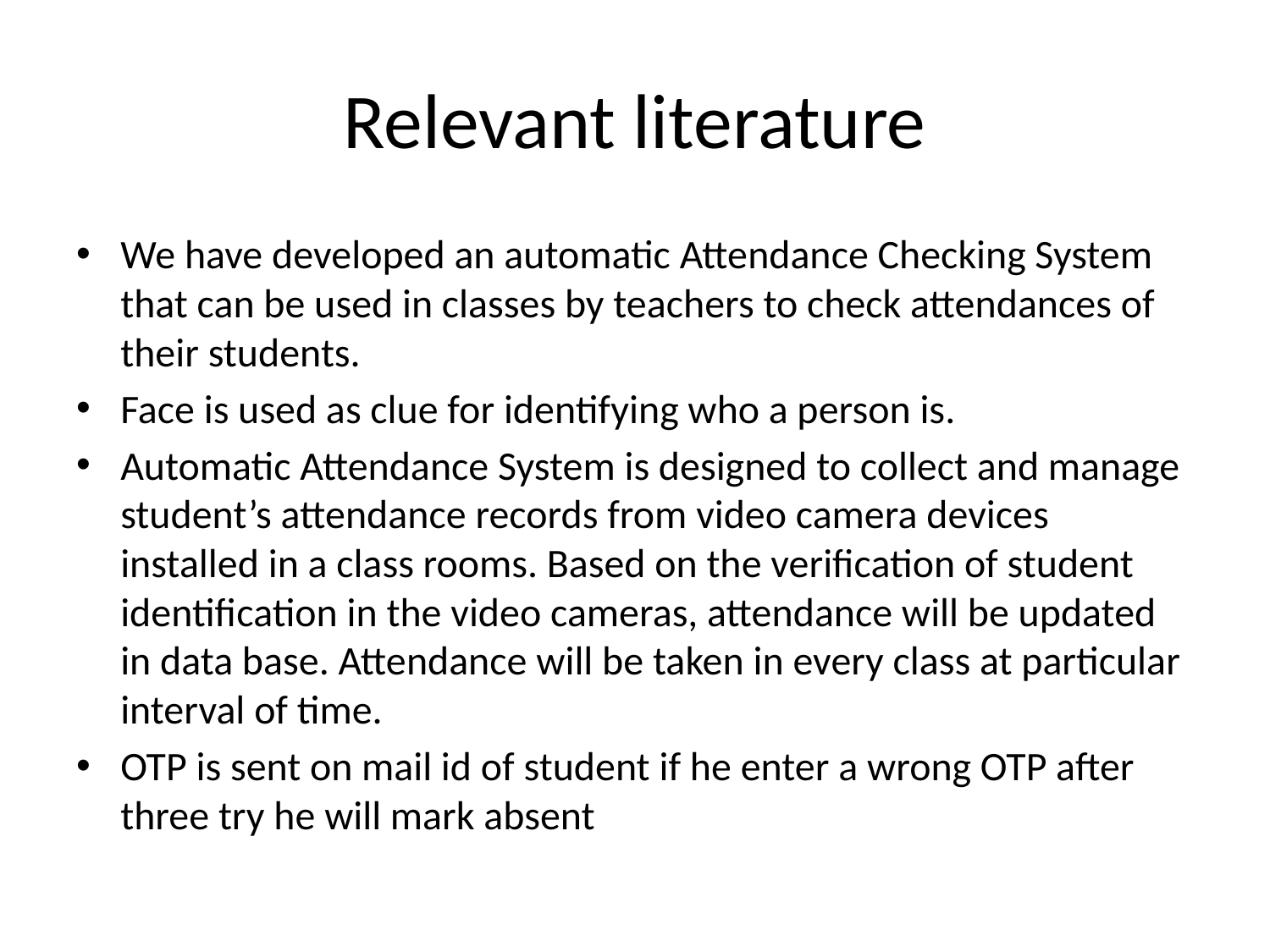

# Relevant literature
We have developed an automatic Attendance Checking System that can be used in classes by teachers to check attendances of their students.
Face is used as clue for identifying who a person is.
Automatic Attendance System is designed to collect and manage student’s attendance records from video camera devices installed in a class rooms. Based on the verification of student identification in the video cameras, attendance will be updated in data base. Attendance will be taken in every class at particular interval of time.
OTP is sent on mail id of student if he enter a wrong OTP after three try he will mark absent